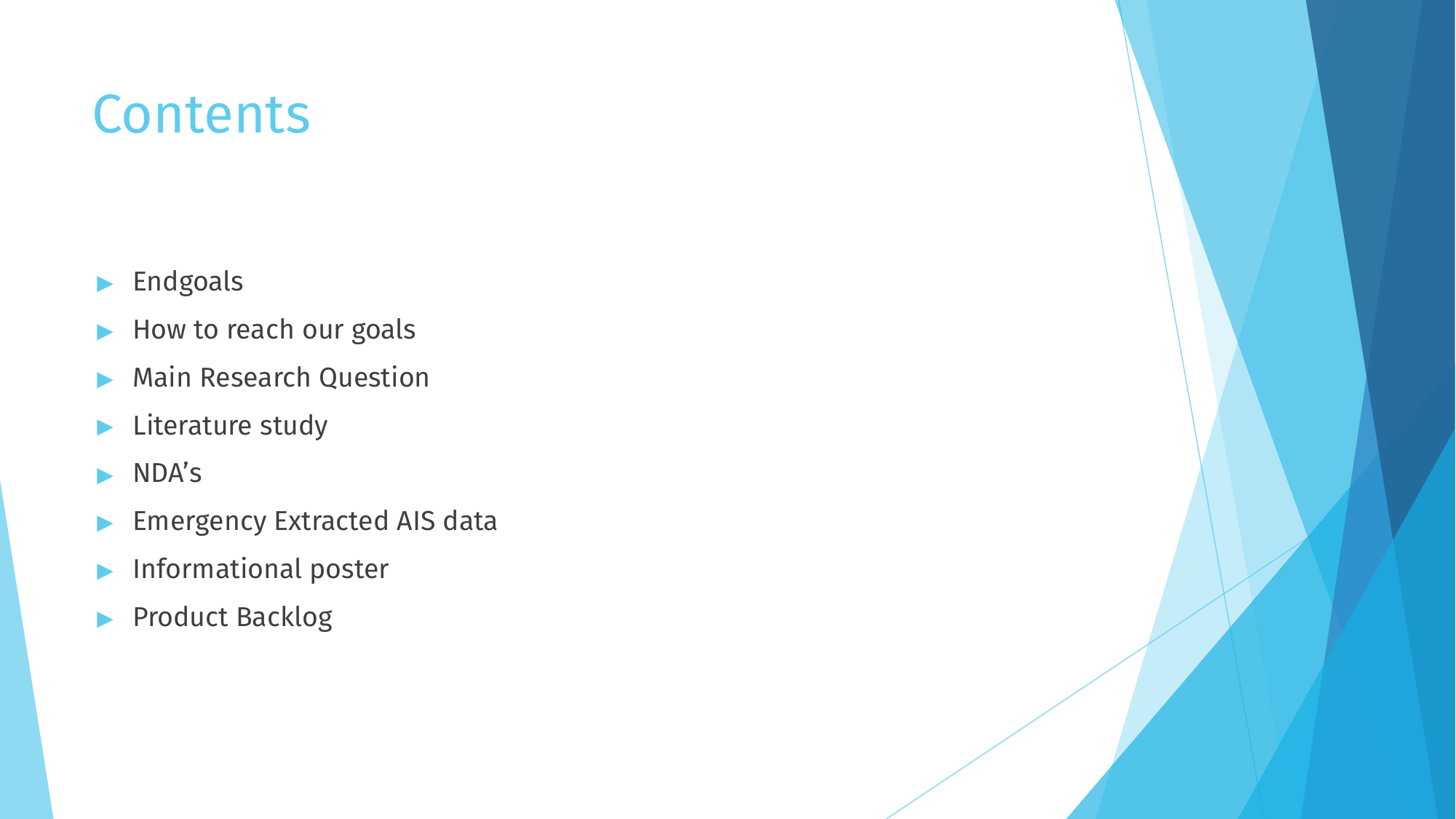

# Contents
Endgoals
How to reach our goals
Main Research Question
Literature study
NDA’s
Emergency Extracted AIS data
Informational poster
Product Backlog